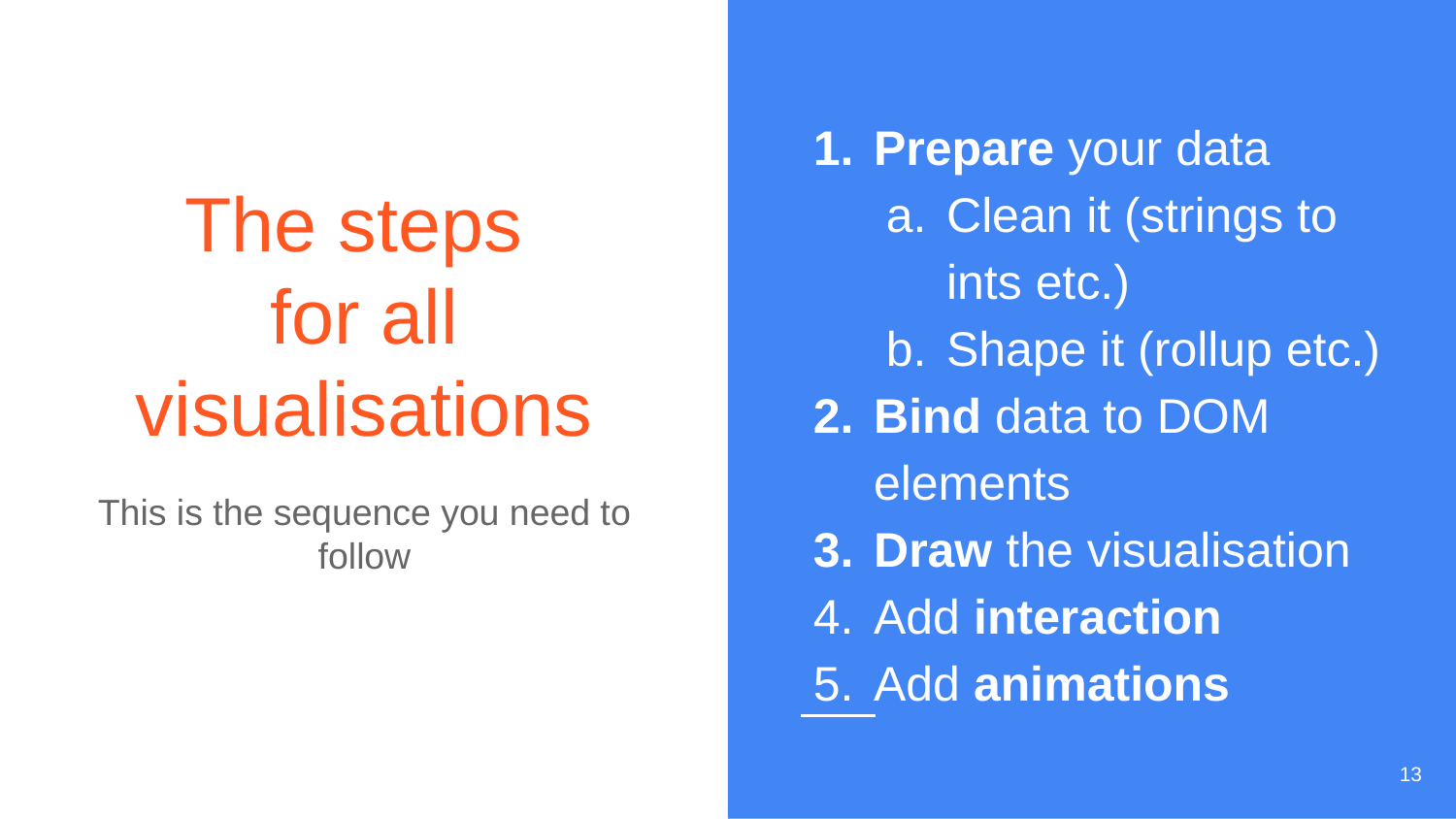

Prepare your data
Clean it (strings to ints etc.)
Shape it (rollup etc.)
Bind data to DOM elements
Draw the visualisation
Add interaction
Add animations
# The steps
for all visualisations
This is the sequence you need to follow
13